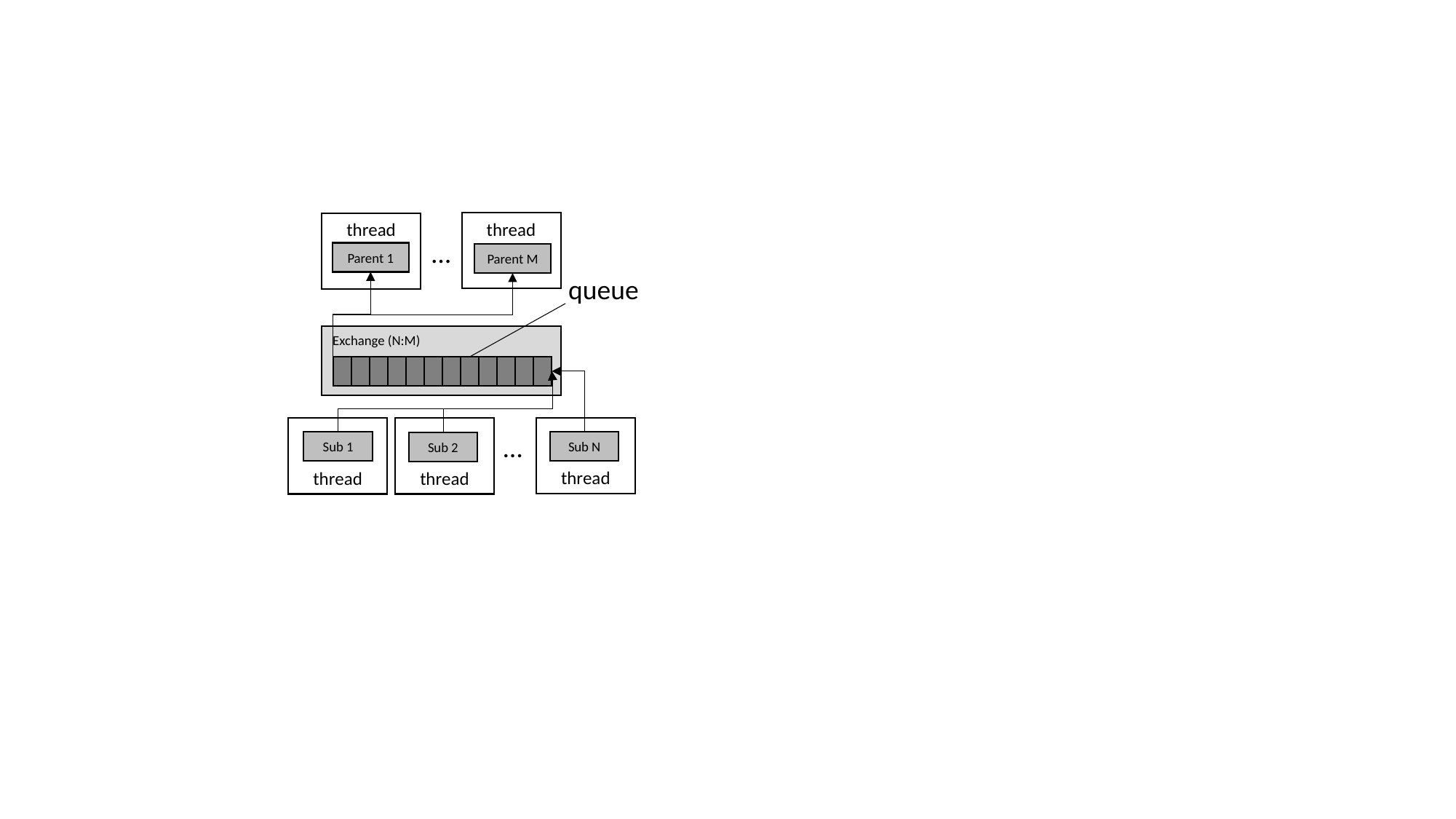

#
thread
thread
…
Parent 1
Parent M
queue
Exchange (N:M)

thread
thread
thread
…
Sub 1
Sub N
Sub 2